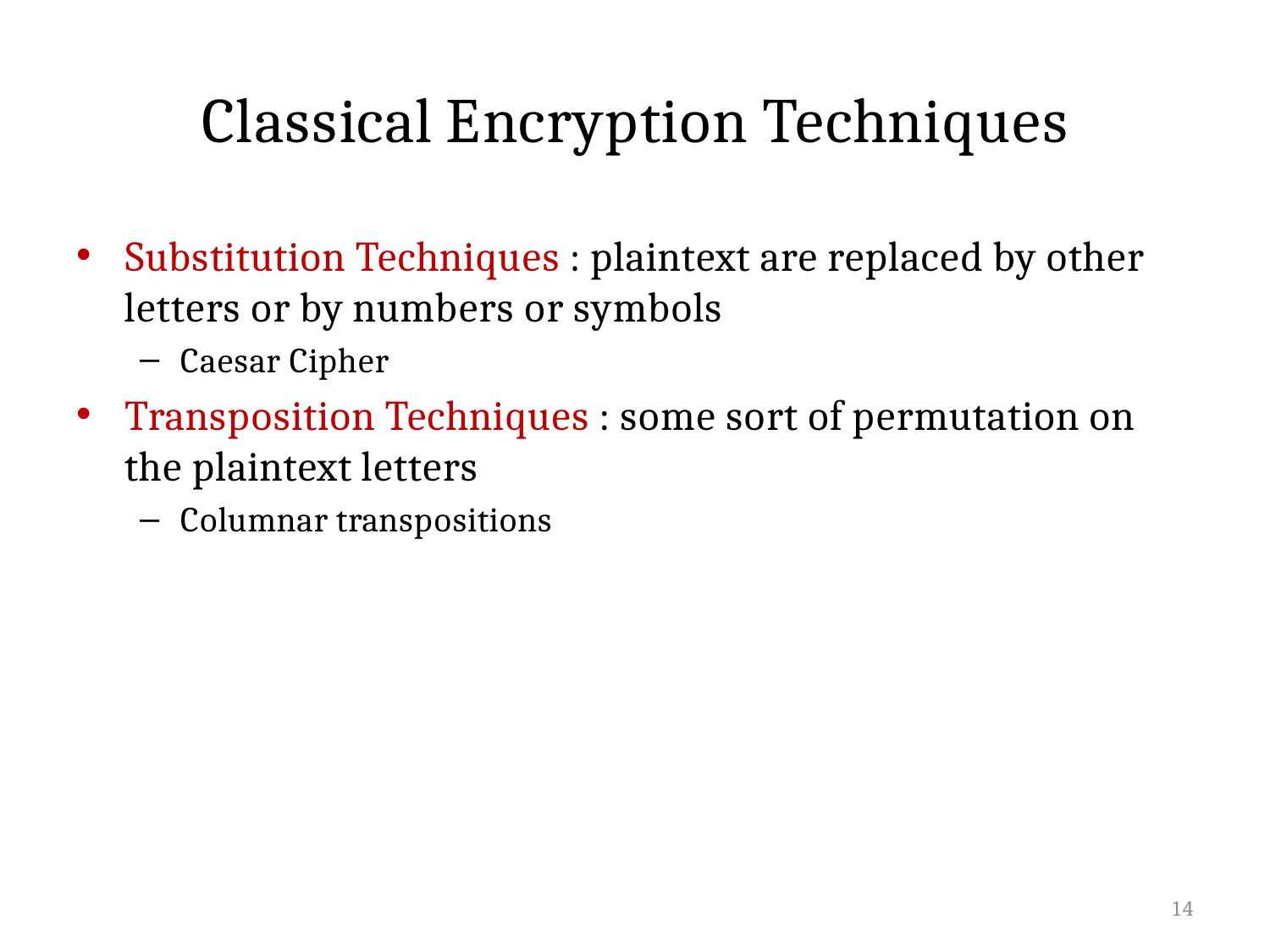

# Classical Encryption Techniques
Substitution Techniques : plaintext are replaced by other letters or by numbers or symbols
Caesar Cipher
Transposition Techniques : some sort of permutation on the plaintext letters
Columnar transpositions
14